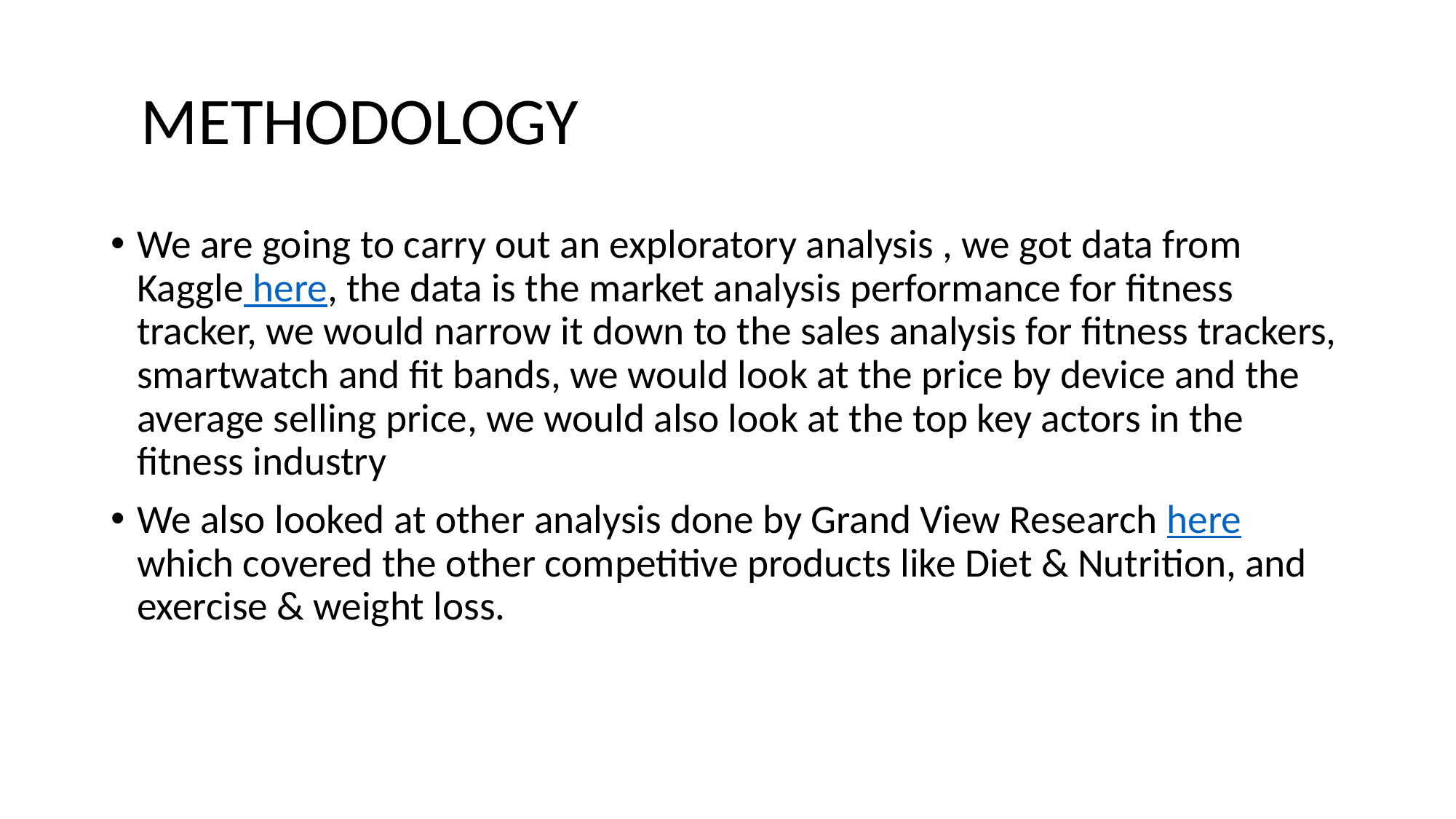

# METHODOLOGY
We are going to carry out an exploratory analysis , we got data from Kaggle here, the data is the market analysis performance for fitness tracker, we would narrow it down to the sales analysis for fitness trackers, smartwatch and fit bands, we would look at the price by device and the average selling price, we would also look at the top key actors in the fitness industry
We also looked at other analysis done by Grand View Research here which covered the other competitive products like Diet & Nutrition, and exercise & weight loss.